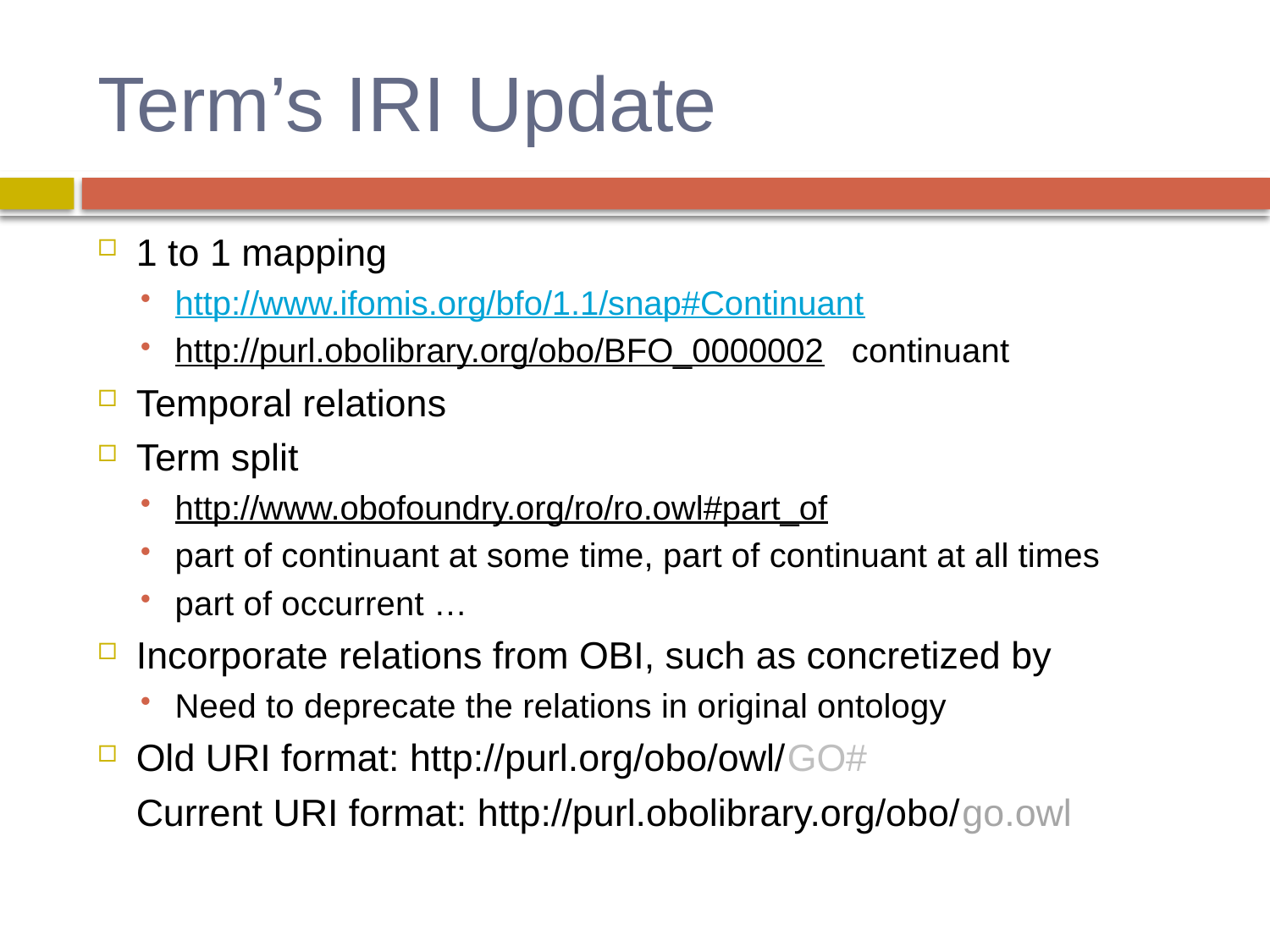

# Term’s IRI Update
1 to 1 mapping
http://www.ifomis.org/bfo/1.1/snap#Continuant
http://purl.obolibrary.org/obo/BFO_0000002  continuant
Temporal relations
Term split
http://www.obofoundry.org/ro/ro.owl#part_of
part of continuant at some time, part of continuant at all times
part of occurrent …
Incorporate relations from OBI, such as concretized by
Need to deprecate the relations in original ontology
Old URI format: http://purl.org/obo/owl/GO#
	Current URI format: http://purl.obolibrary.org/obo/go.owl